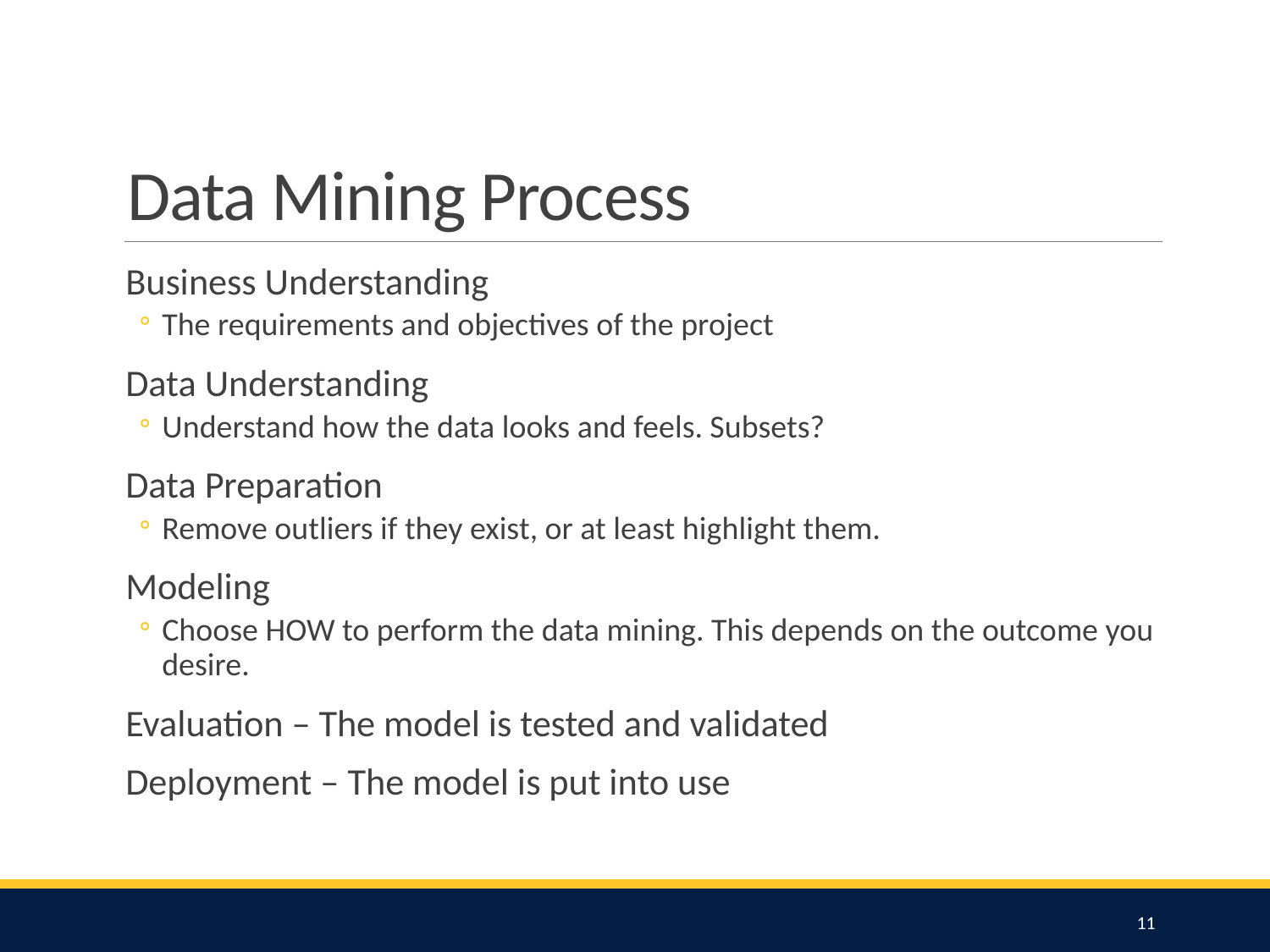

# Data Mining Process
Business Understanding
The requirements and objectives of the project
Data Understanding
Understand how the data looks and feels. Subsets?
Data Preparation
Remove outliers if they exist, or at least highlight them.
Modeling
Choose HOW to perform the data mining. This depends on the outcome you desire.
Evaluation – The model is tested and validated
Deployment – The model is put into use

11